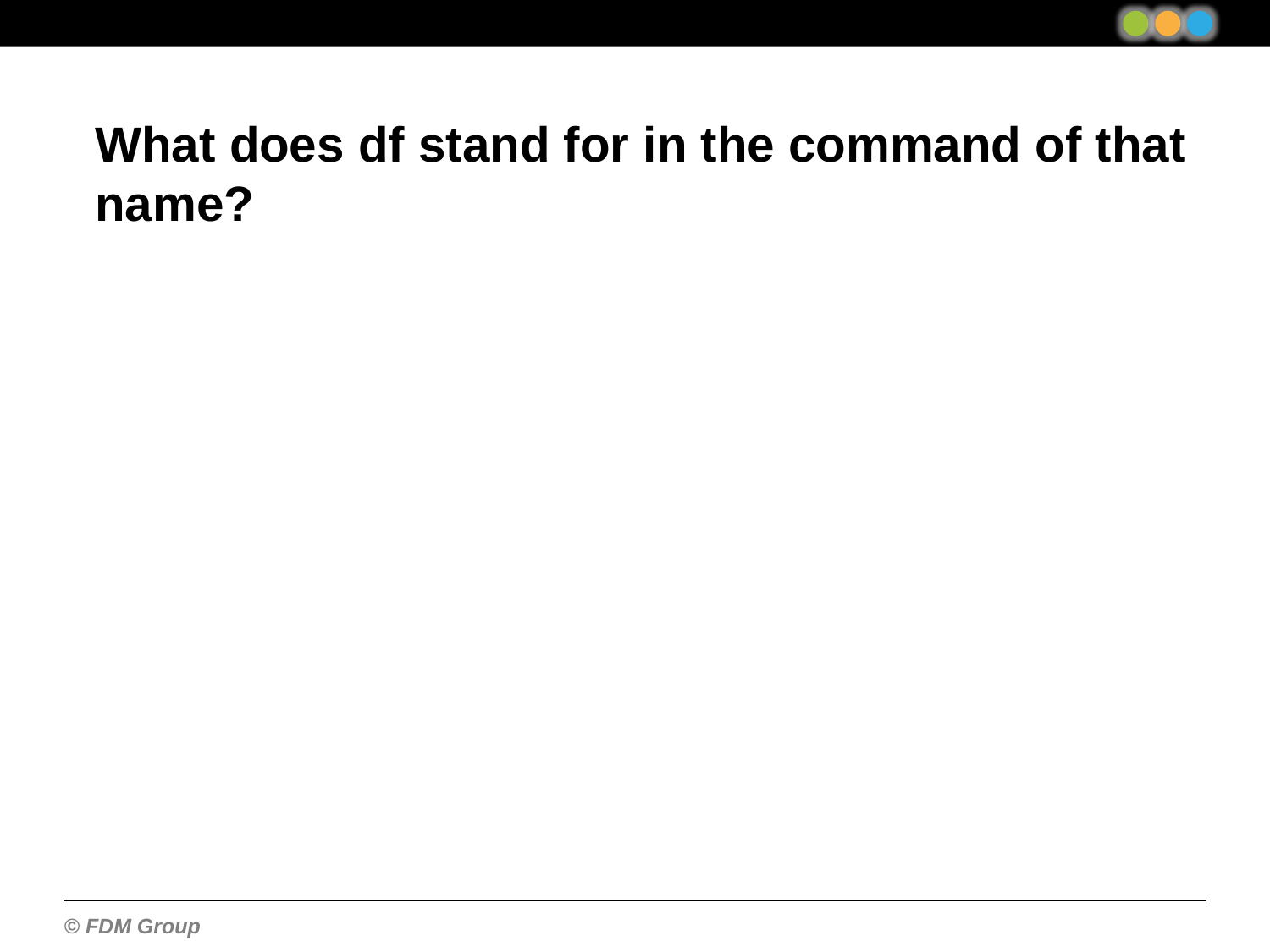

What does df stand for in the command of that name?
/proc